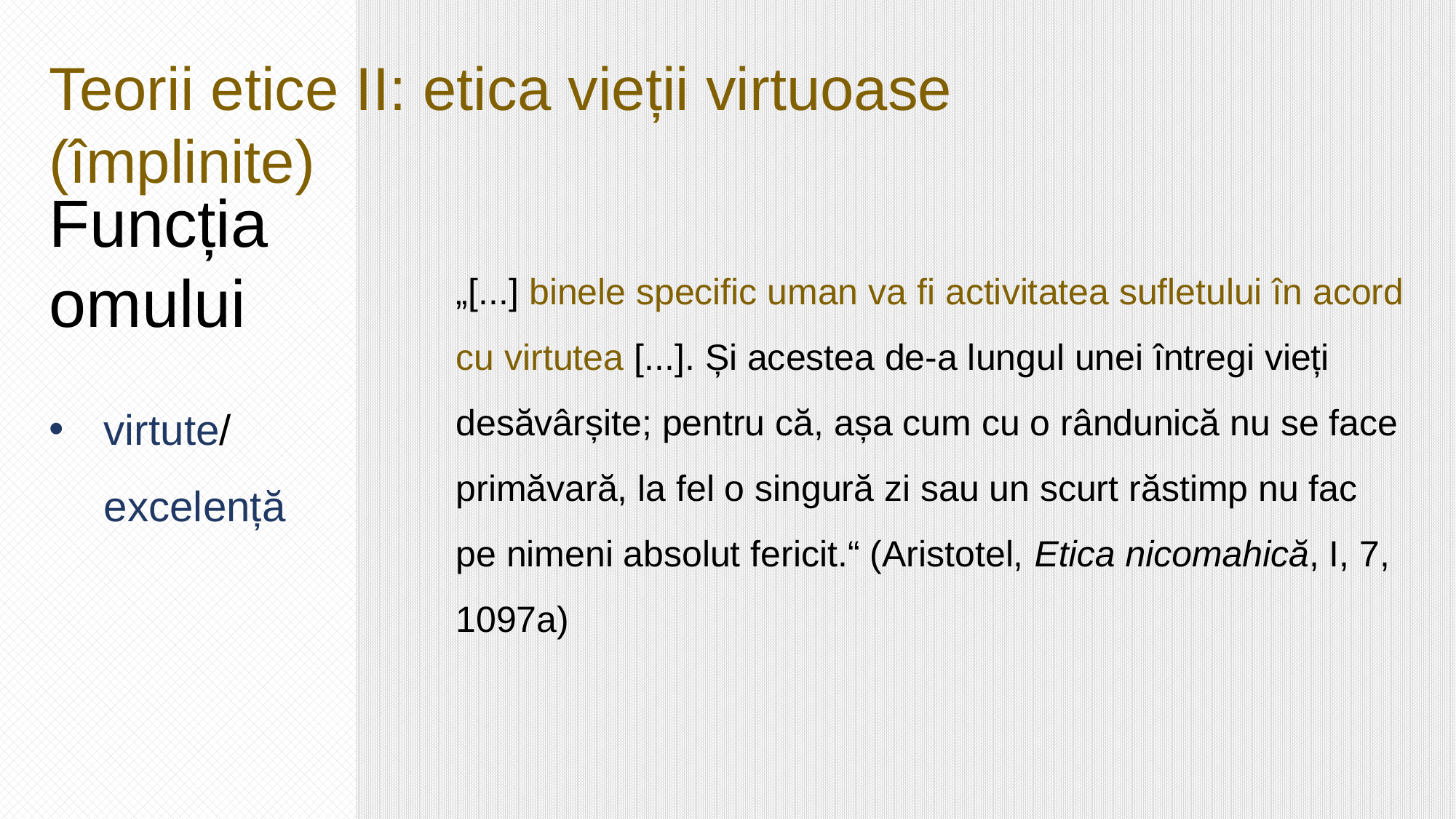

Teorii etice II: etica vieții virtuoase (împlinite)
Funcția omului
„[...] binele specific uman va fi activitatea sufletului în acord cu virtutea [...]. Și acestea de-a lungul unei întregi vieți desăvârșite; pentru că, așa cum cu o rândunică nu se face primăvară, la fel o singură zi sau un scurt răstimp nu fac pe nimeni absolut fericit.“ (Aristotel, Etica nicomahică, I, 7, 1097a)
virtute/ excelență